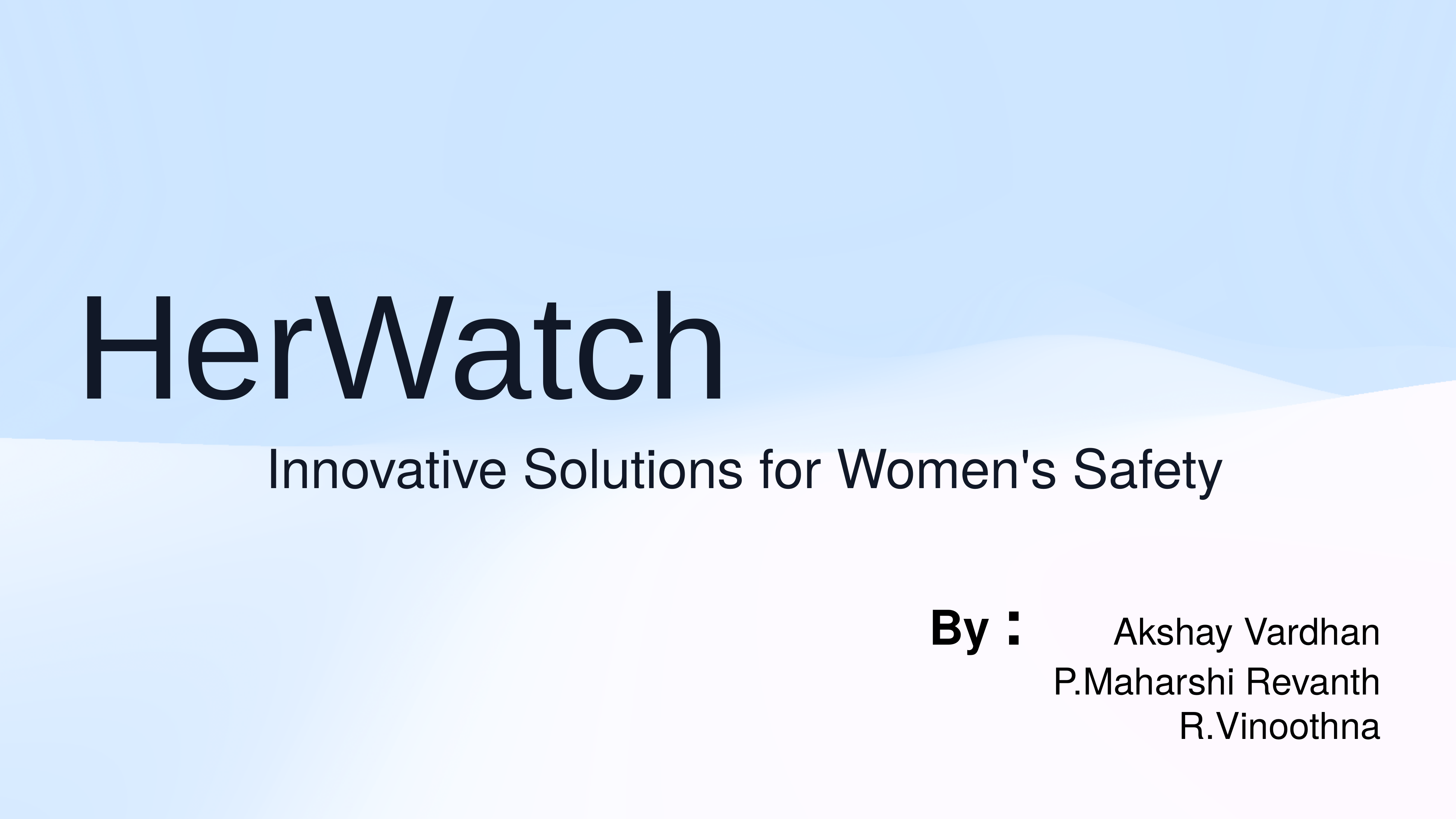

# HerWatch
Innovative Solutions for Women's Safety
By :     Akshay Vardhan
   P.Maharshi Revanth
R.Vinoothna